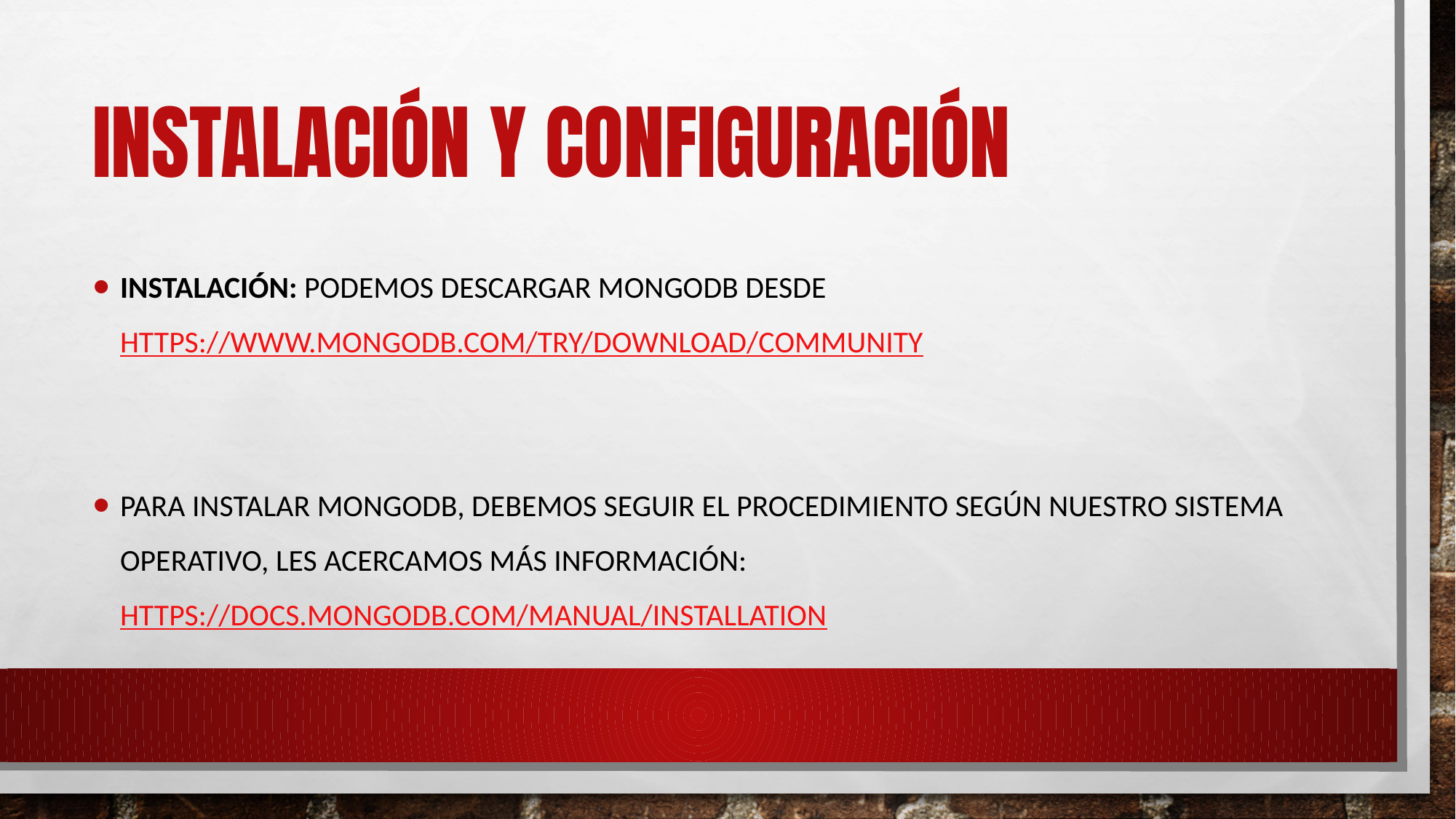

# Instalación y configuración
Instalación: podemos descargar MongoDB desde https://www.mongodb.com/try/download/community

Para instalar MongoDB, debemos seguir el procedimiento según nuestro sistema operativo, les acercamos más información: https://docs.mongodb.com/manual/installation